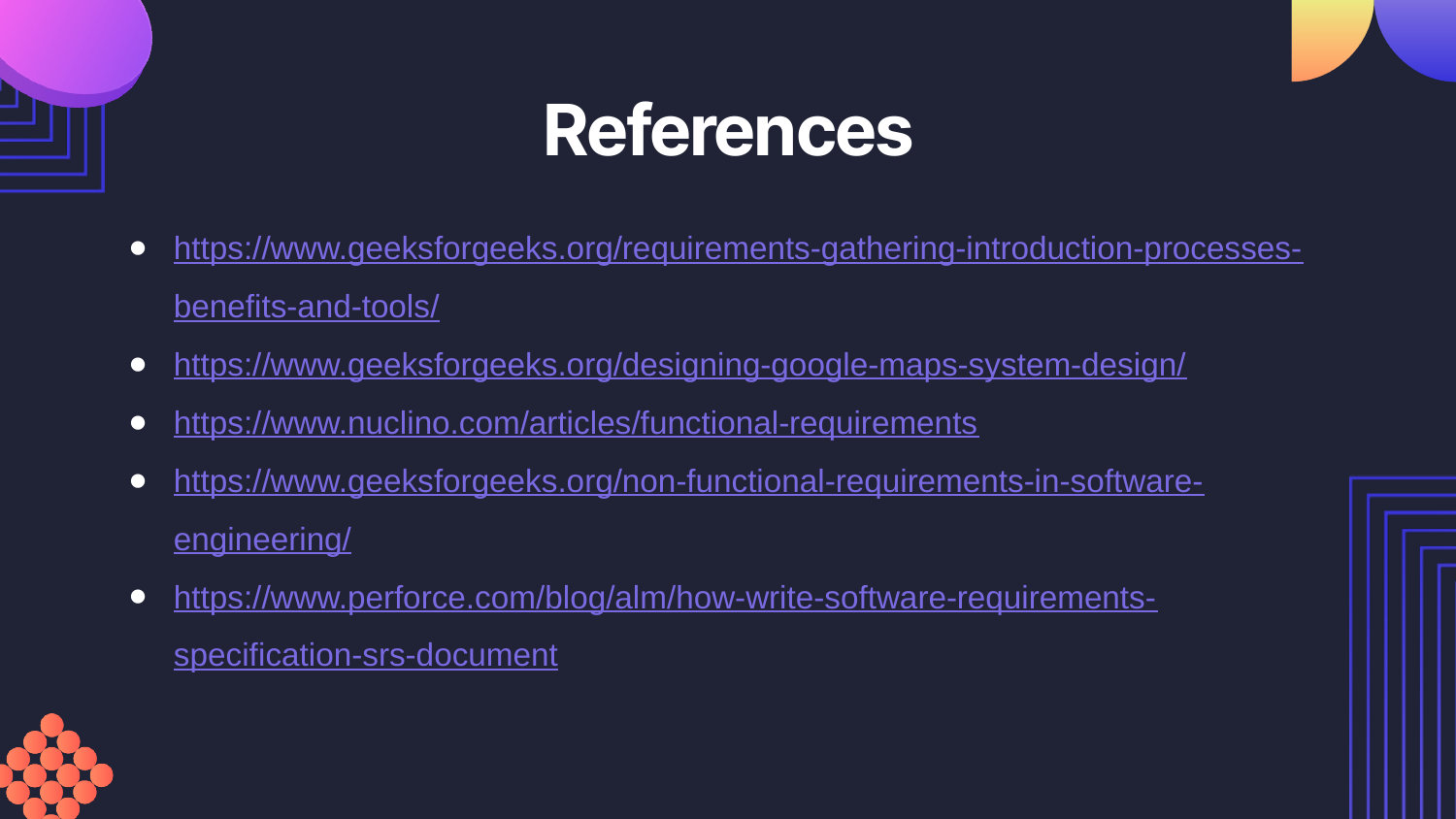

# References
https://www.geeksforgeeks.org/requirements-gathering-introduction-processes-benefits-and-tools/
https://www.geeksforgeeks.org/designing-google-maps-system-design/
https://www.nuclino.com/articles/functional-requirements
https://www.geeksforgeeks.org/non-functional-requirements-in-software-engineering/
https://www.perforce.com/blog/alm/how-write-software-requirements-specification-srs-document